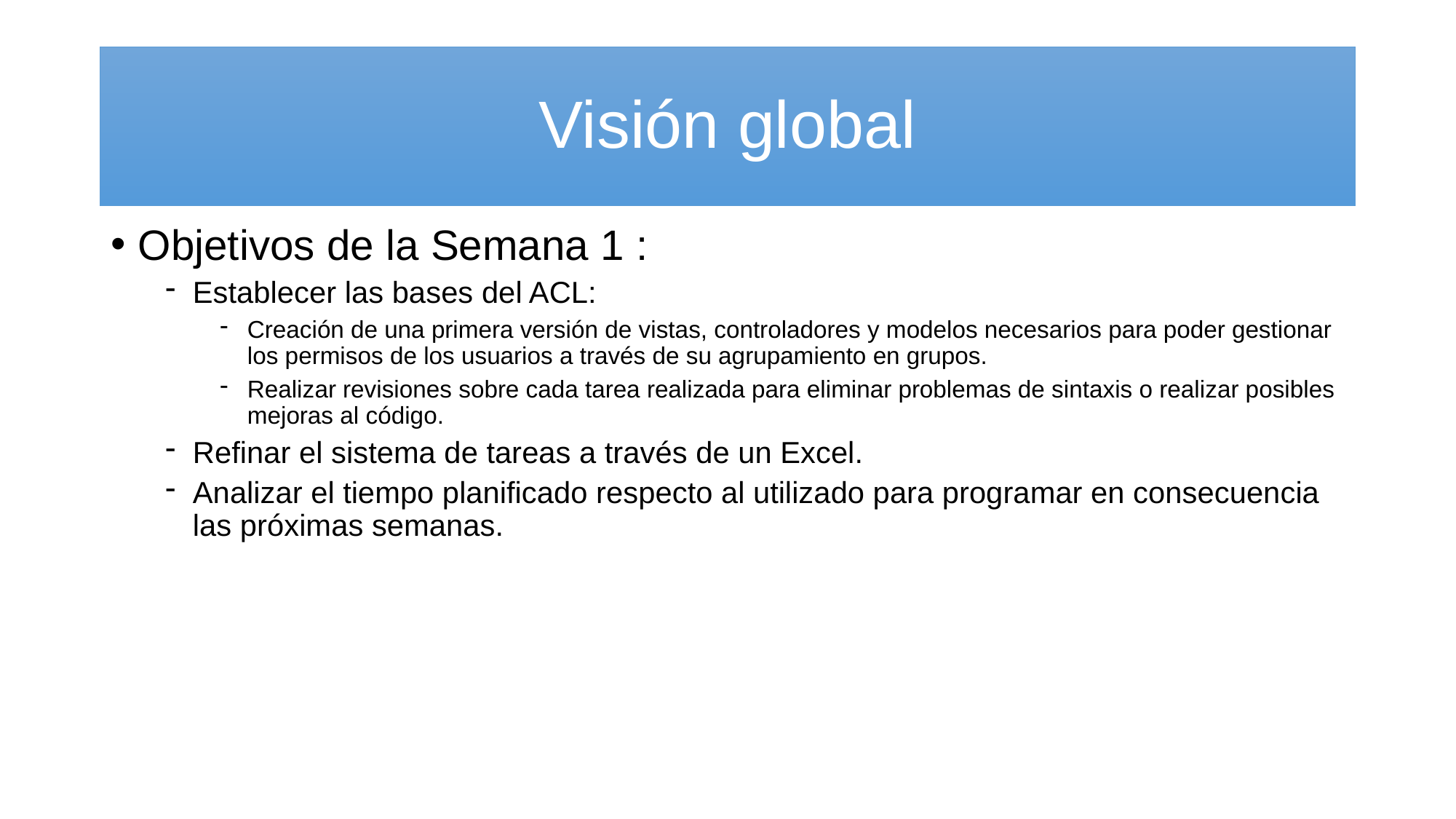

# Visión global
Objetivos de la Semana 1 :
Establecer las bases del ACL:
Creación de una primera versión de vistas, controladores y modelos necesarios para poder gestionar los permisos de los usuarios a través de su agrupamiento en grupos.
Realizar revisiones sobre cada tarea realizada para eliminar problemas de sintaxis o realizar posibles mejoras al código.
Refinar el sistema de tareas a través de un Excel.
Analizar el tiempo planificado respecto al utilizado para programar en consecuencia las próximas semanas.